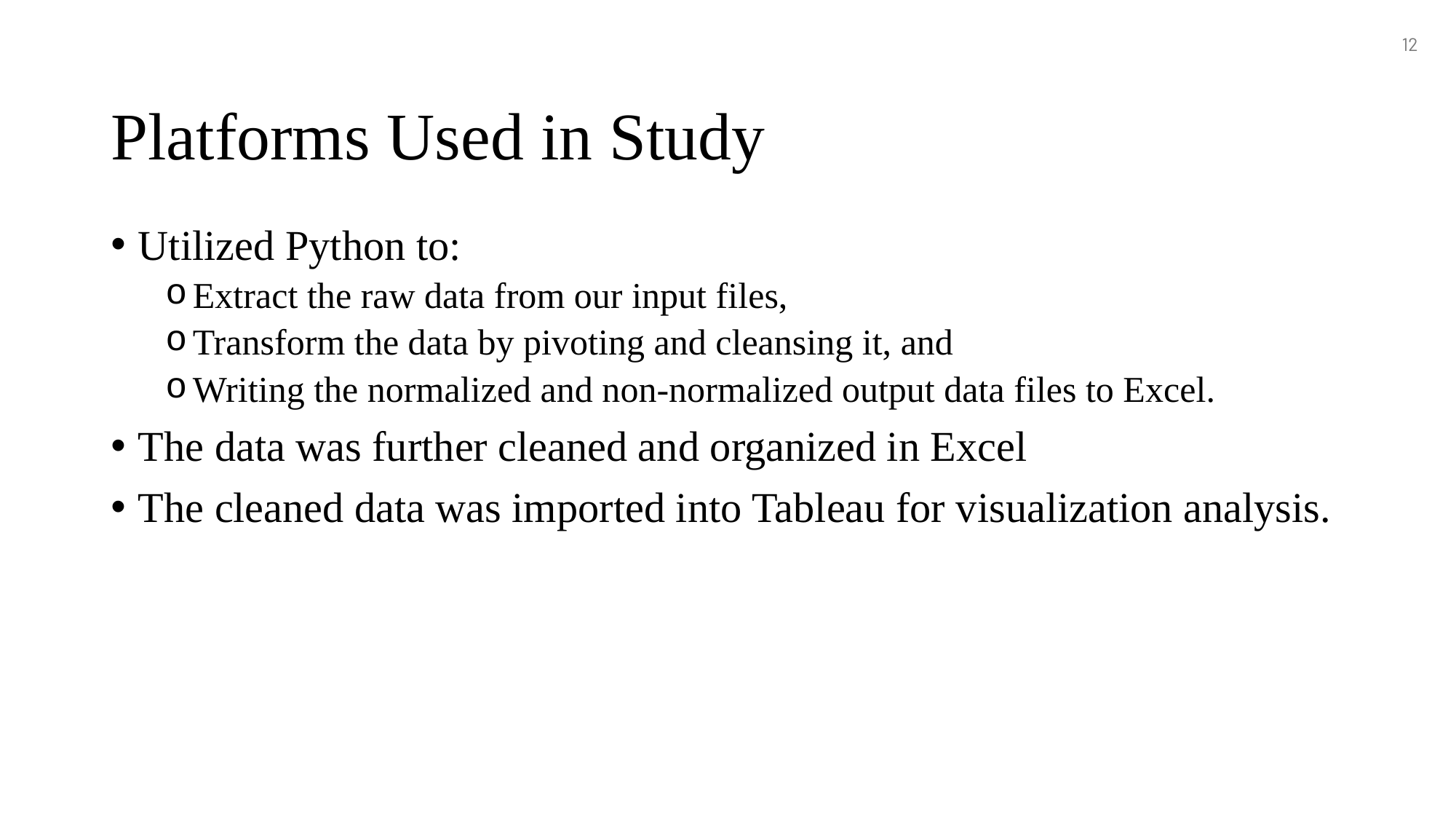

12
# Platforms Used in Study
Utilized Python to:
Extract the raw data from our input files,
Transform the data by pivoting and cleansing it, and
Writing the normalized and non-normalized output data files to Excel.
The data was further cleaned and organized in Excel
The cleaned data was imported into Tableau for visualization analysis.